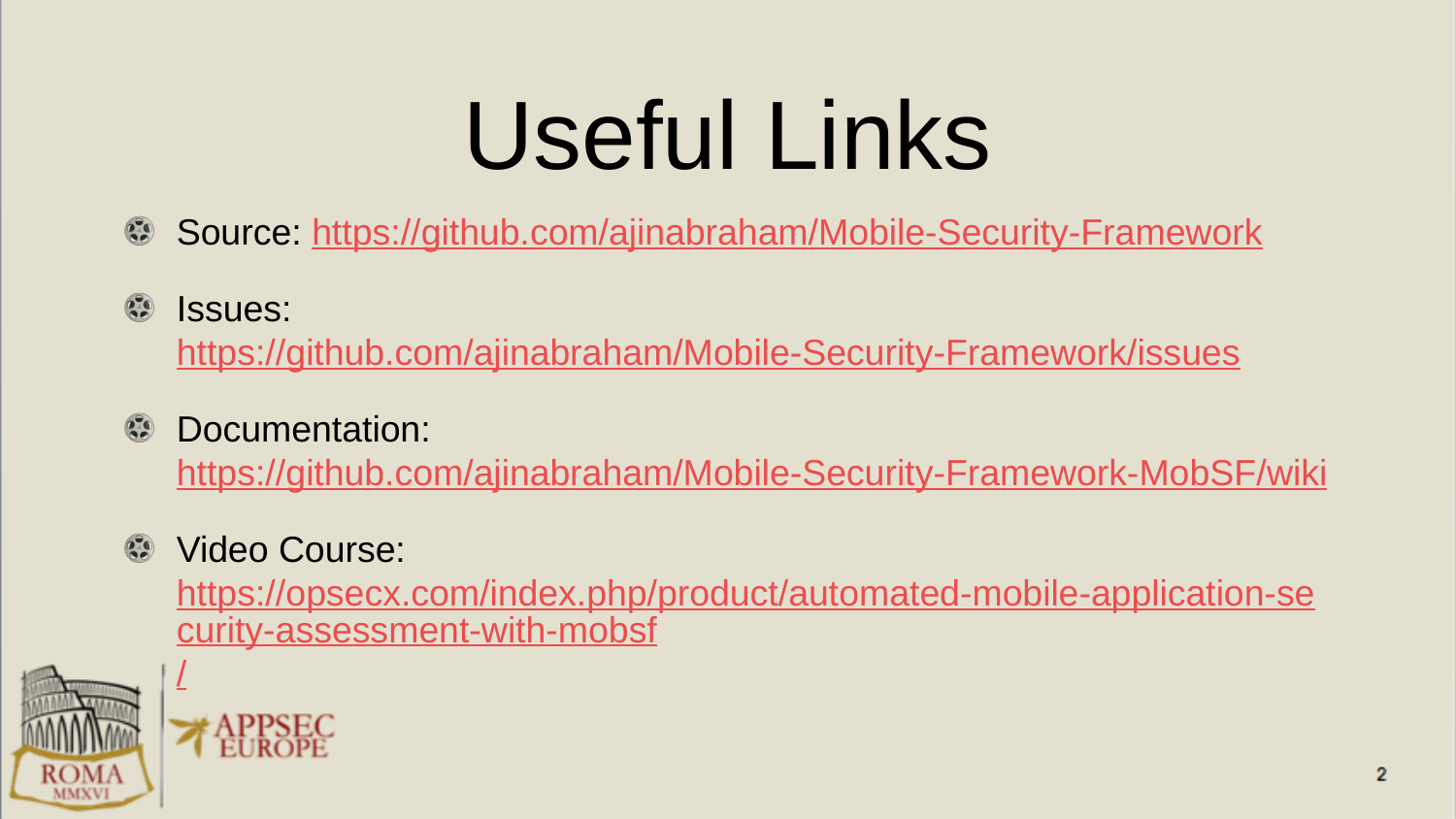

# Useful Links
Source: https://github.com/ajinabraham/Mobile-Security-Framework
Issues: https://github.com/ajinabraham/Mobile-Security-Framework/issues
Documentation: https://github.com/ajinabraham/Mobile-Security-Framework-MobSF/wiki
Video Course: https://opsecx.com/index.php/product/automated-mobile-application-security-assessment-with-mobsf/